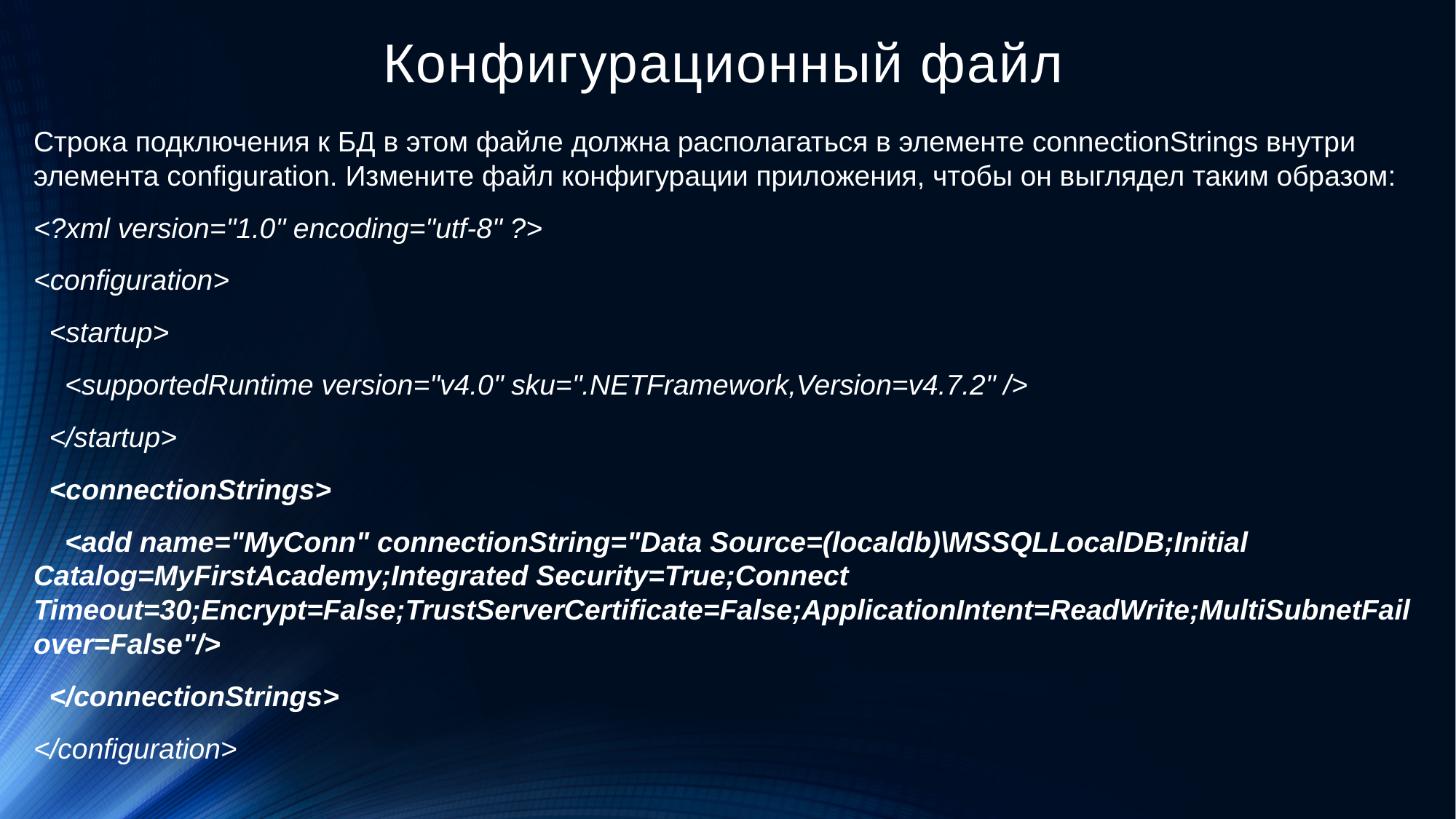

# Конфигурационный файл
Строка подключения к БД в этом файле должна располагаться в элементе connectionStrings внутри элемента configuration. Измените файл конфигурации приложения, чтобы он выглядел таким образом:
<?xml version="1.0" encoding="utf-8" ?>
<configuration>
  <startup>
    <supportedRuntime version="v4.0" sku=".NETFramework,Version=v4.7.2" />
  </startup>
  <connectionStrings>
    <add name="MyConn" connectionString="Data Source=(localdb)\MSSQLLocalDB;Initial Catalog=MyFirstAcademy;Integrated Security=True;Connect Timeout=30;Encrypt=False;TrustServerCertificate=False;ApplicationIntent=ReadWrite;MultiSubnetFailover=False"/>
  </connectionStrings>
</configuration>